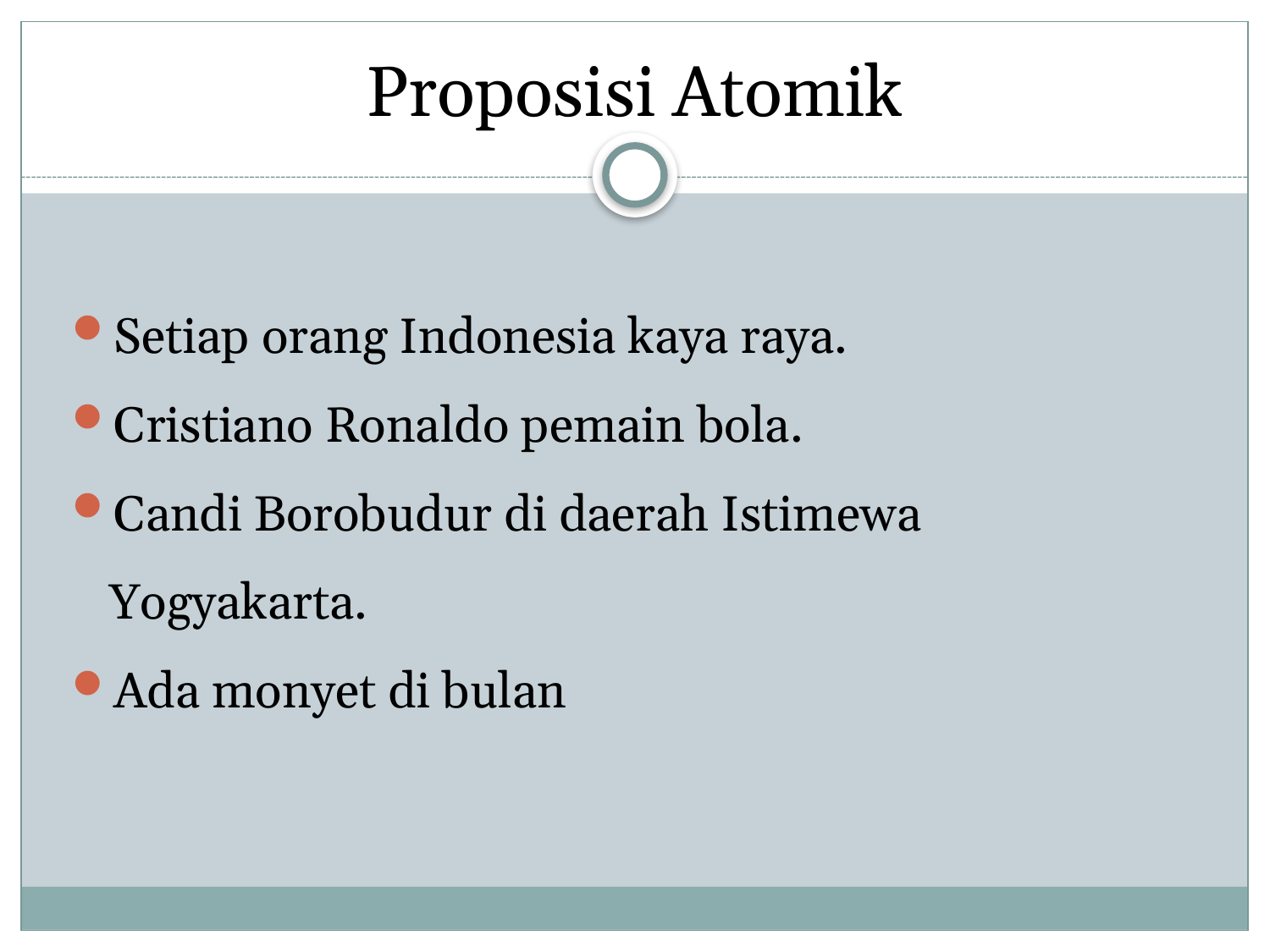

# Proposisi Atomik
Setiap orang Indonesia kaya raya.
Cristiano Ronaldo pemain bola.
Candi Borobudur di daerah Istimewa Yogyakarta.
Ada monyet di bulan